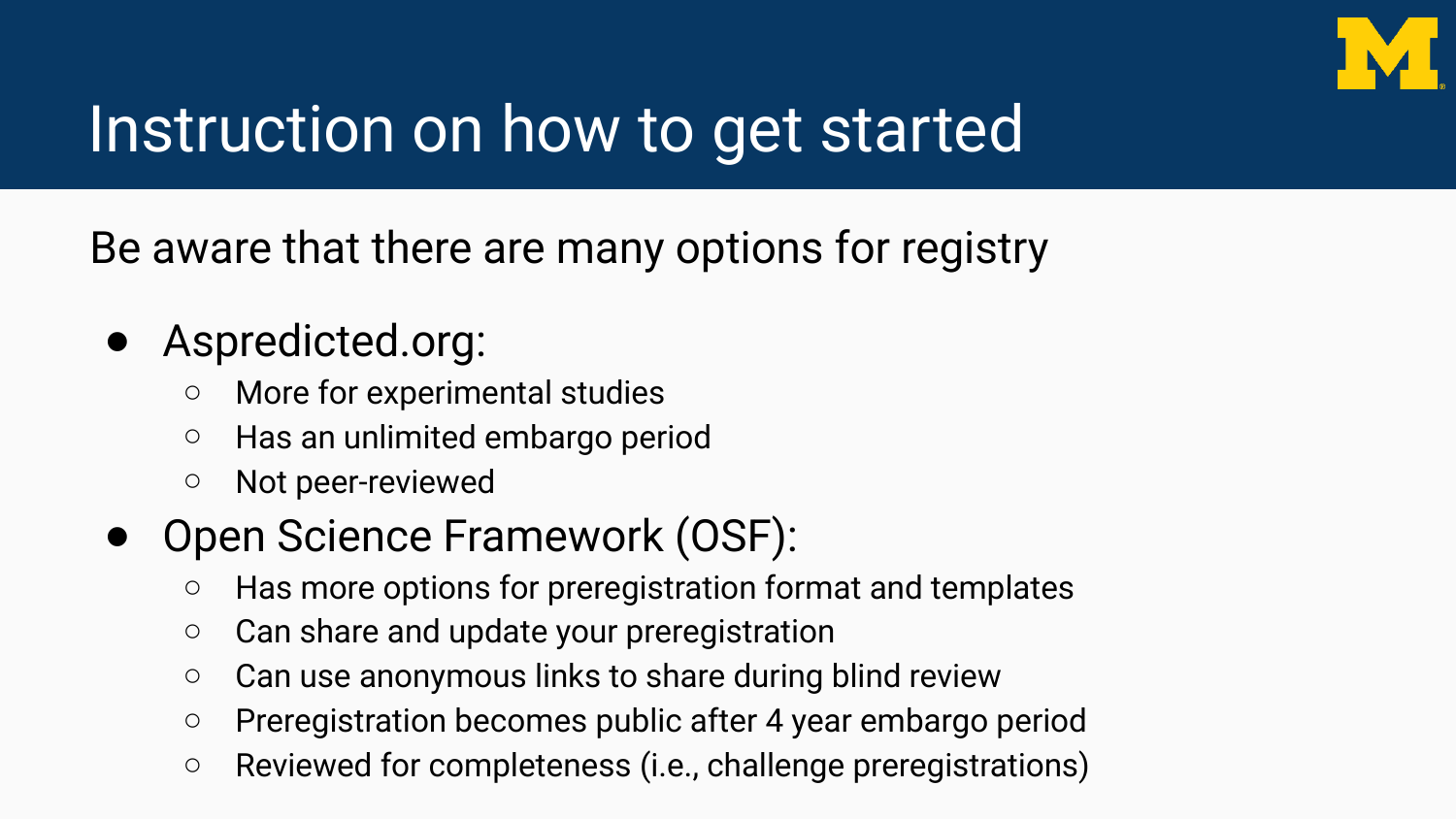

# Instruction on how to get started
Be aware that there are many options for registry
Aspredicted.org:
More for experimental studies
Has an unlimited embargo period
Not peer-reviewed
Open Science Framework (OSF):
Has more options for preregistration format and templates
Can share and update your preregistration
Can use anonymous links to share during blind review
Preregistration becomes public after 4 year embargo period
Reviewed for completeness (i.e., challenge preregistrations)